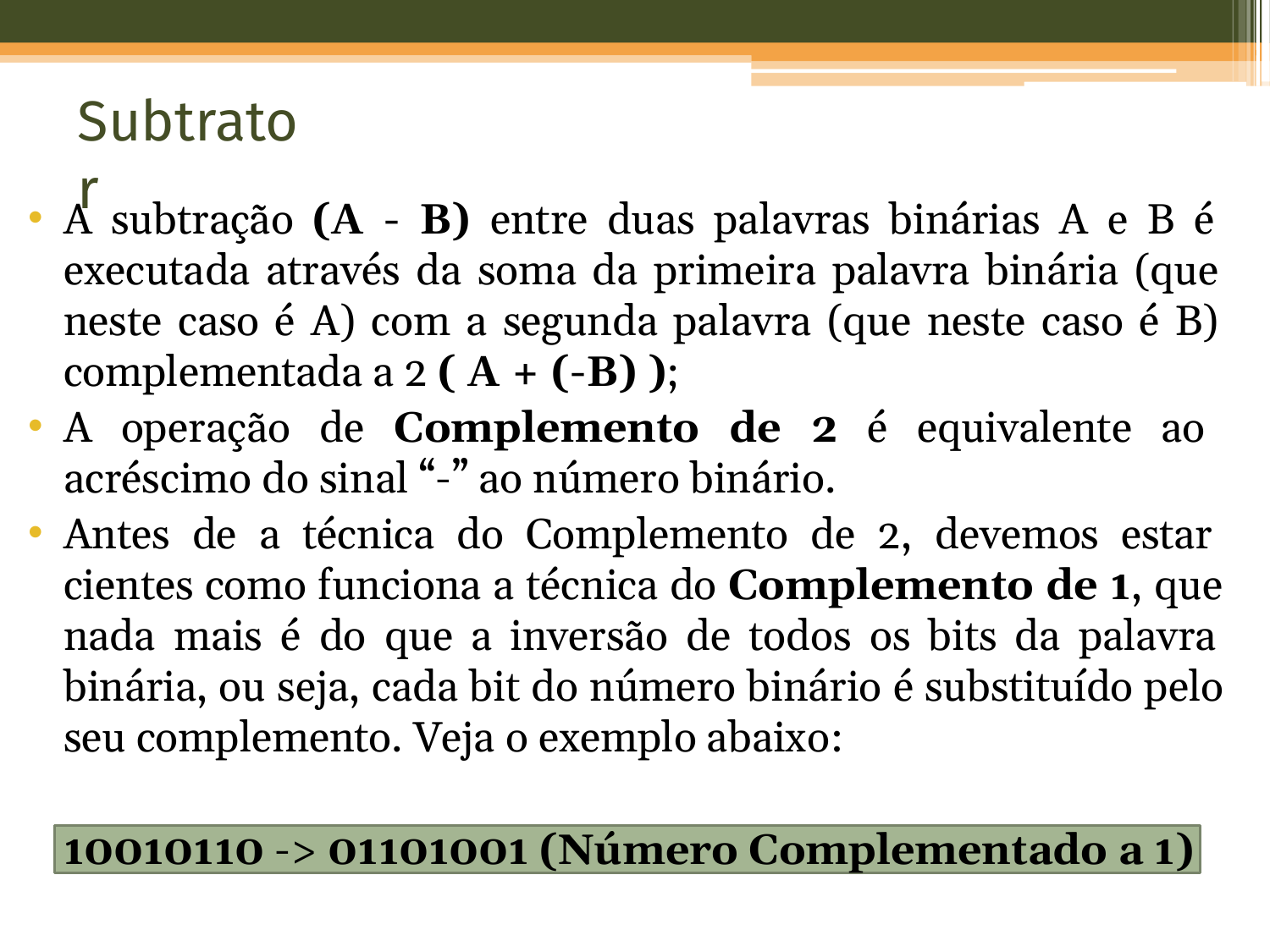

Subtrator
A subtração (A - B) entre duas palavras binárias A e B é  executada através da soma da primeira palavra binária (que  neste caso é A) com a segunda palavra (que neste caso é B)  complementada a 2 ( A + (-B) );
A operação de Complemento de 2 é equivalente ao  acréscimo do sinal “-” ao número binário.
Antes de a técnica do Complemento de 2, devemos estar  cientes como funciona a técnica do Complemento de 1, que  nada mais é do que a inversão de todos os bits da palavra  binária, ou seja, cada bit do número binário é substituído pelo  seu complemento. Veja o exemplo abaixo:
10010110 -> 01101001 (Número Complementado a 1)